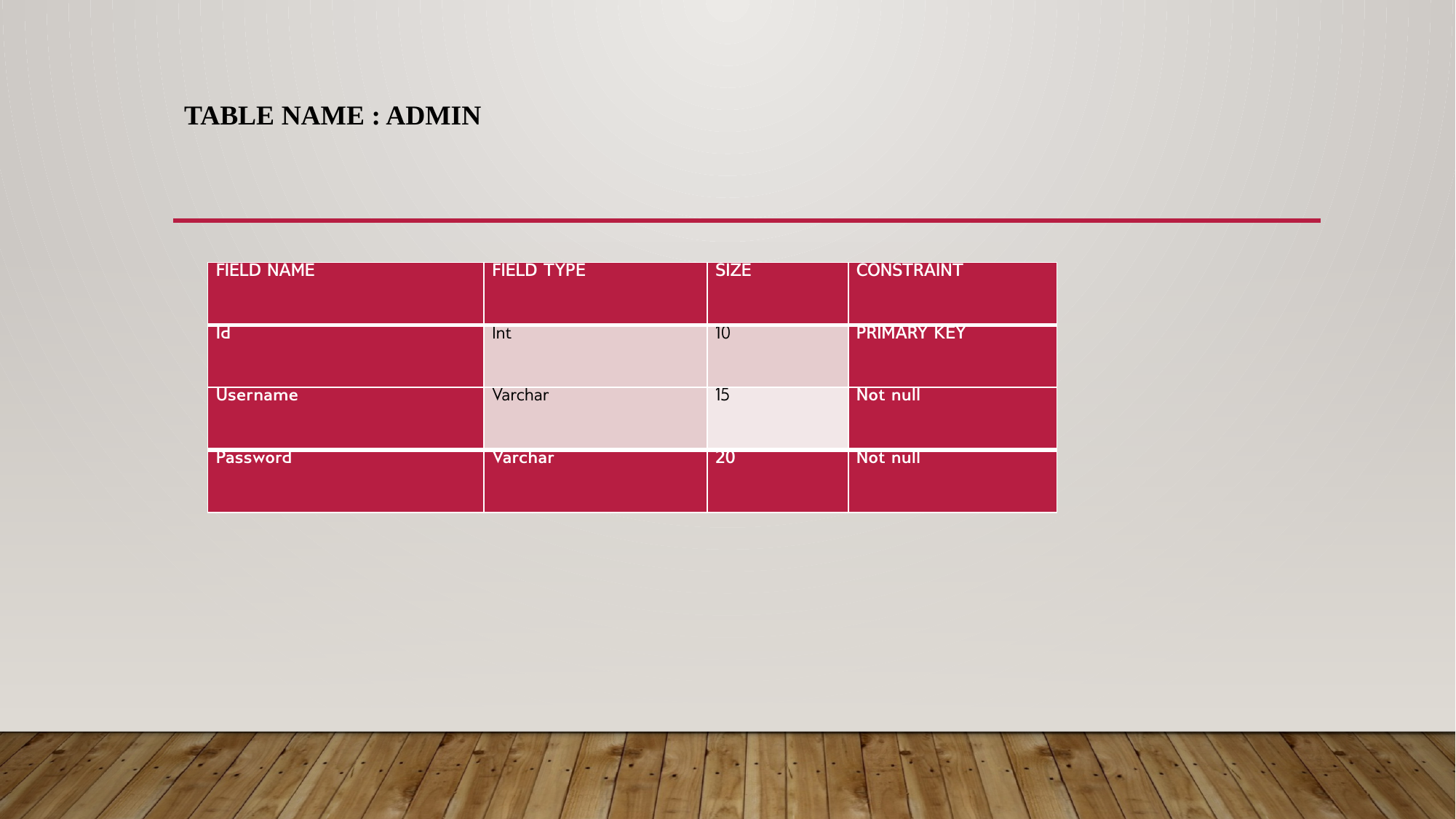

# TABLE NAME : ADMIN
| FIELD NAME | FIELD TYPE | SIZE | CONSTRAINT |
| --- | --- | --- | --- |
| Id | Int | 10 | PRIMARY KEY |
| Username | Varchar | 15 | Not null |
| Password | Varchar | 20 | Not null |